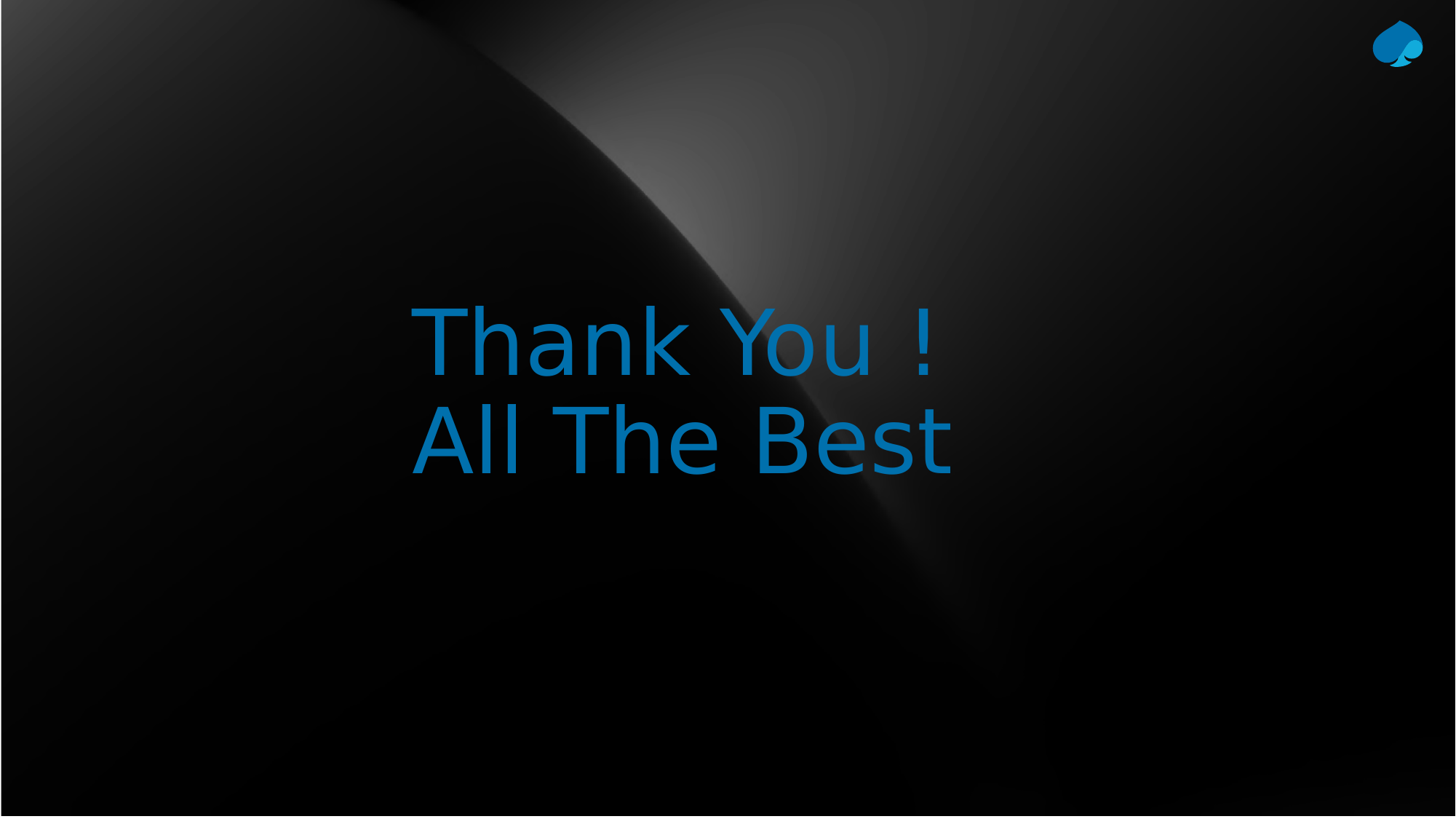

# Thank You ! All The Best